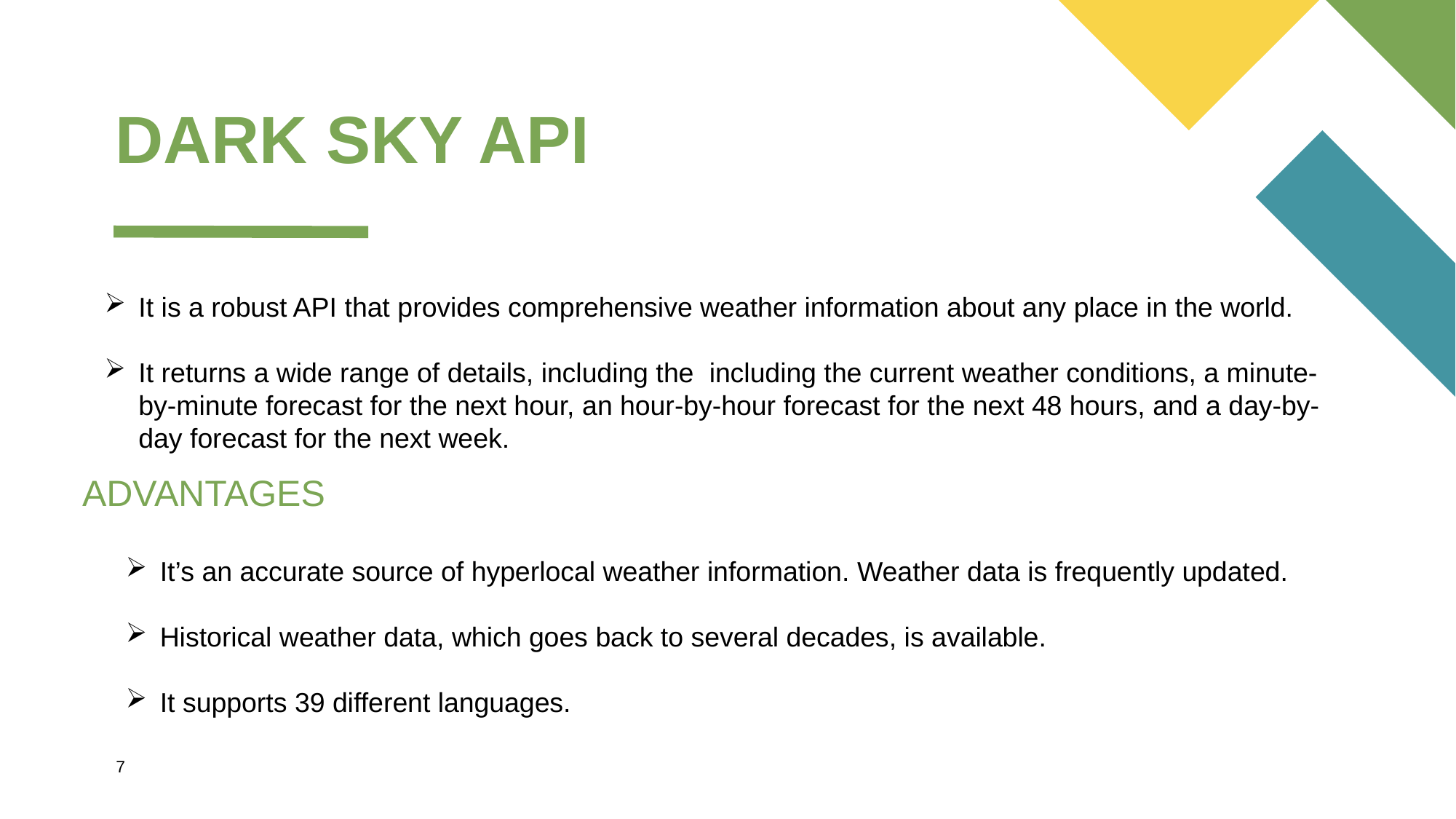

# DARK SKY API
It is a robust API that provides comprehensive weather information about any place in the world.

It returns a wide range of details, including the  including the current weather conditions, a minute-by-minute forecast for the next hour, an hour-by-hour forecast for the next 48 hours, and a day-by-day forecast for the next week.

ADVANTAGES
It’s an accurate source of hyperlocal weather information. Weather data is frequently updated.

Historical weather data, which goes back to several decades, is available.

It supports 39 different languages.
7